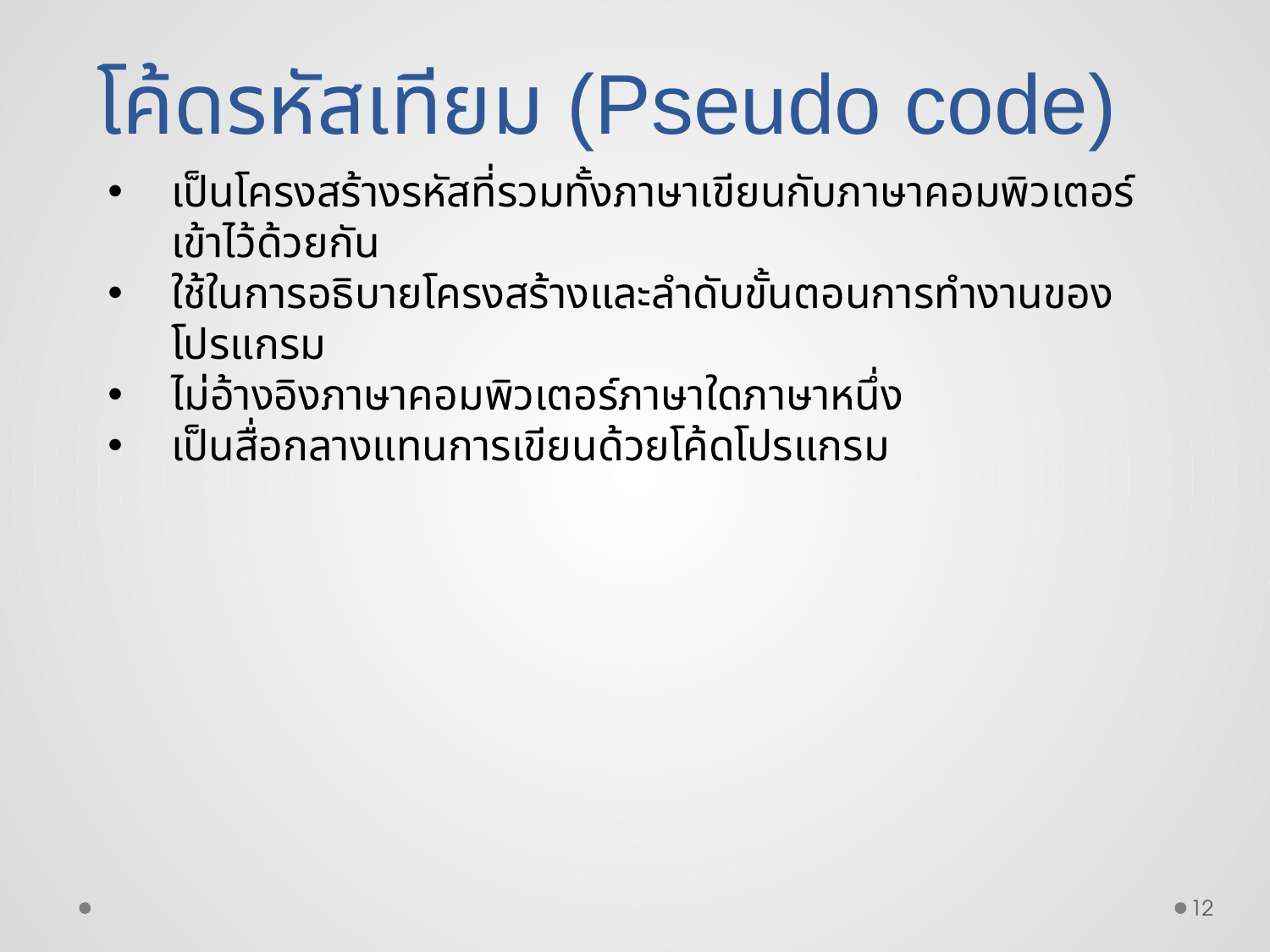

โค้ดรหัสเทียม (Pseudo code)
เป็นโครงสร้างรหัสที่รวมทั้งภาษาเขียนกับภาษาคอมพิวเตอร์เข้าไว้ด้วยกัน
ใช้ในการอธิบายโครงสร้างและลำดับขั้นตอนการทำงานของโปรแกรม
ไม่อ้างอิงภาษาคอมพิวเตอร์ภาษาใดภาษาหนึ่ง
เป็นสื่อกลางแทนการเขียนด้วยโค้ดโปรแกรม
12